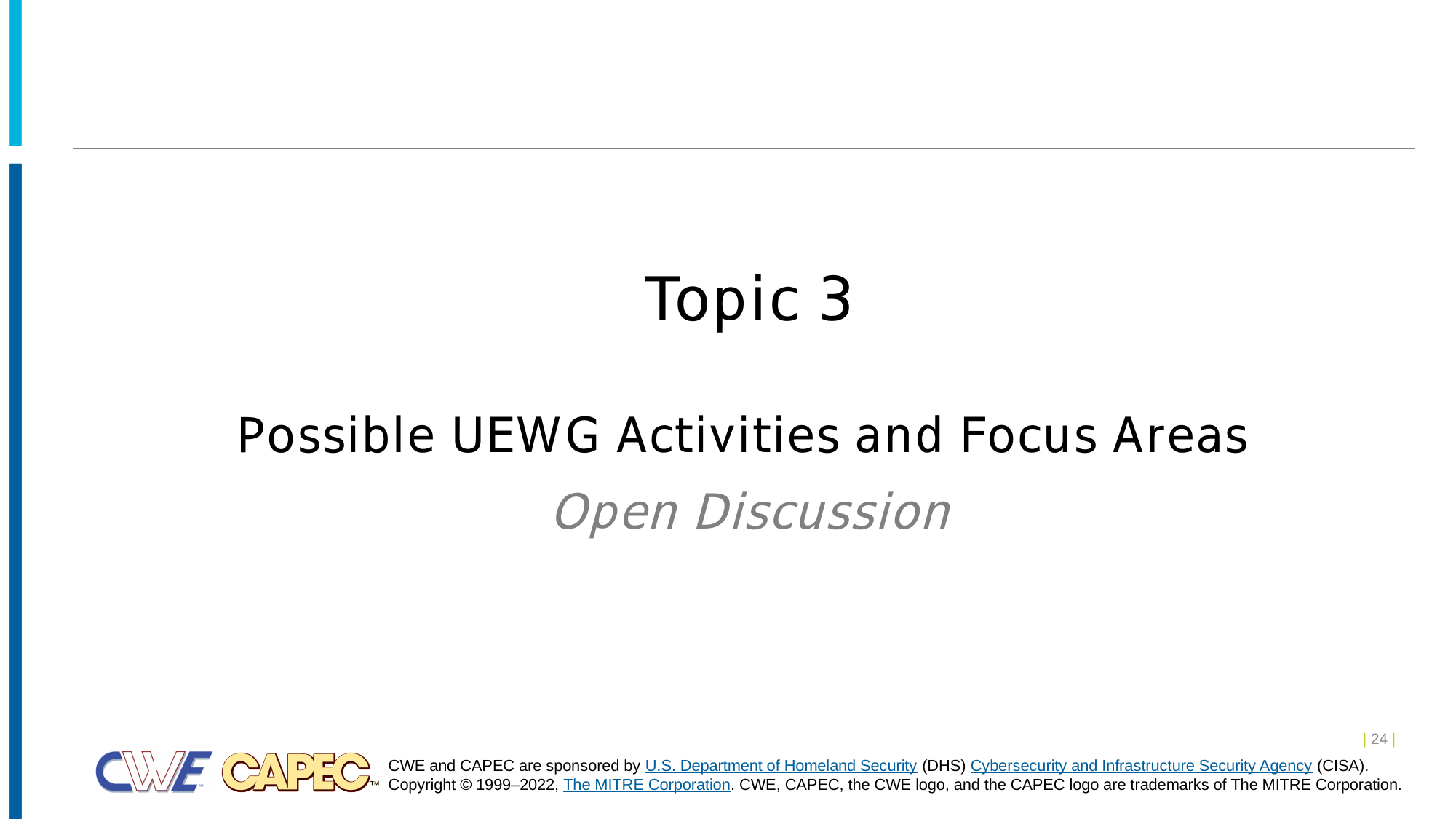

Topic 3
Possible UEWG Activities and Focus Areas
Open Discussion

| 24 |